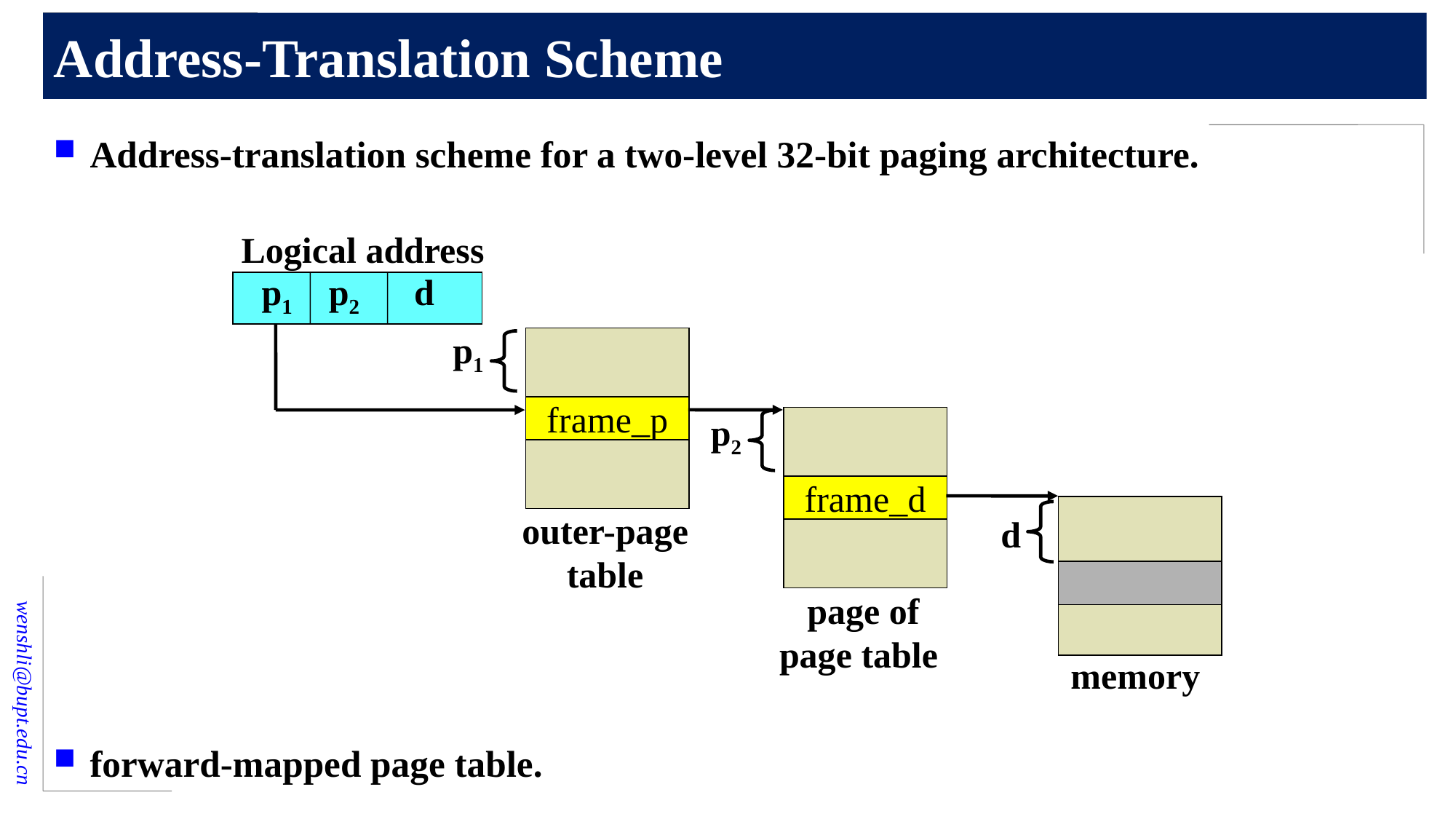

# Address-Translation Scheme
Address-translation scheme for a two-level 32-bit paging architecture.

forward-mapped page table.
Logical address
  p1    p2      d

p1

frame_p

outer-page
table

p2

frame_d

page of
page table

d
memory
71